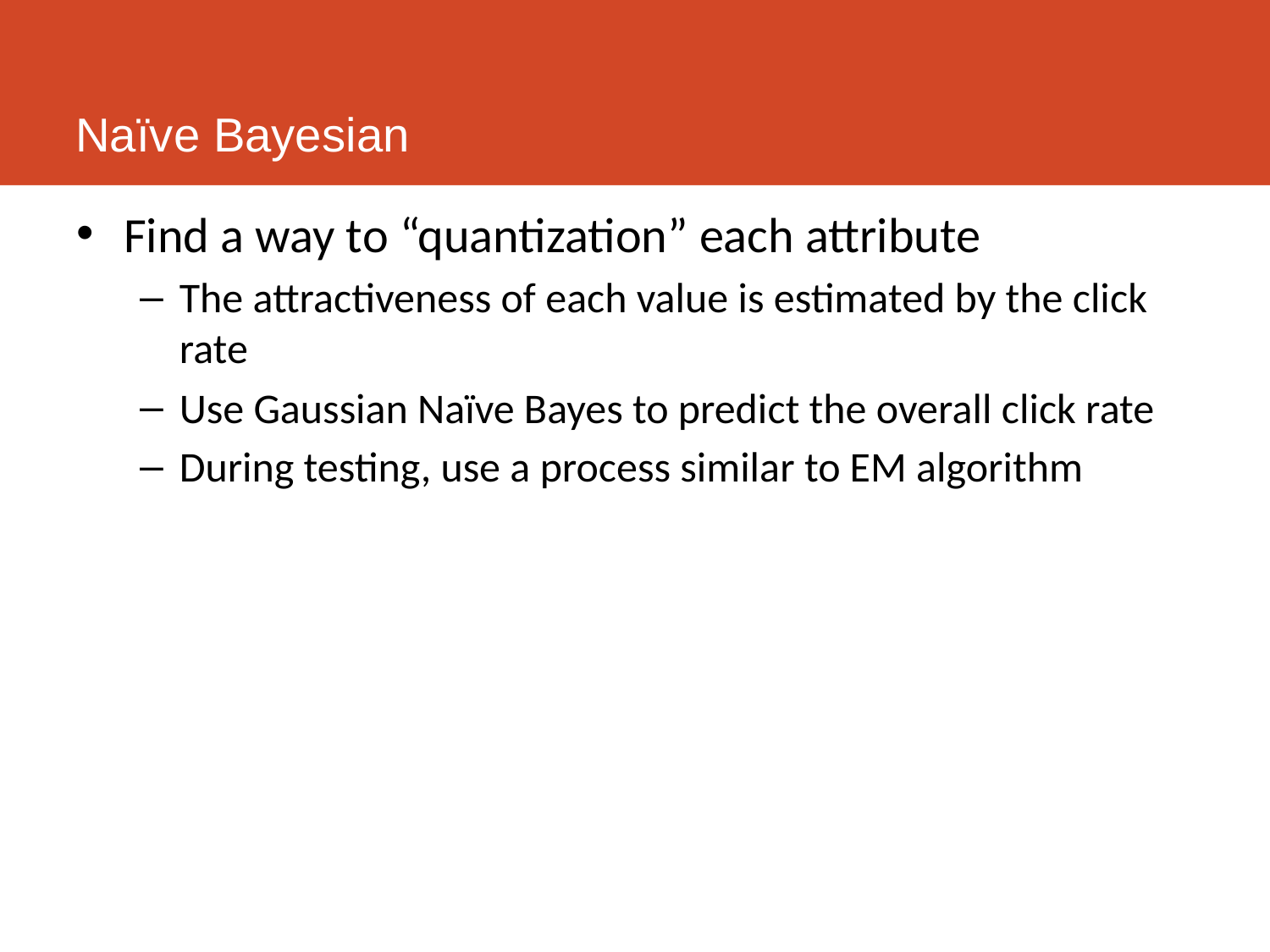

# Naïve Bayesian
Find a way to “quantization” each attribute
The attractiveness of each value is estimated by the click rate
Use Gaussian Naïve Bayes to predict the overall click rate
During testing, use a process similar to EM algorithm